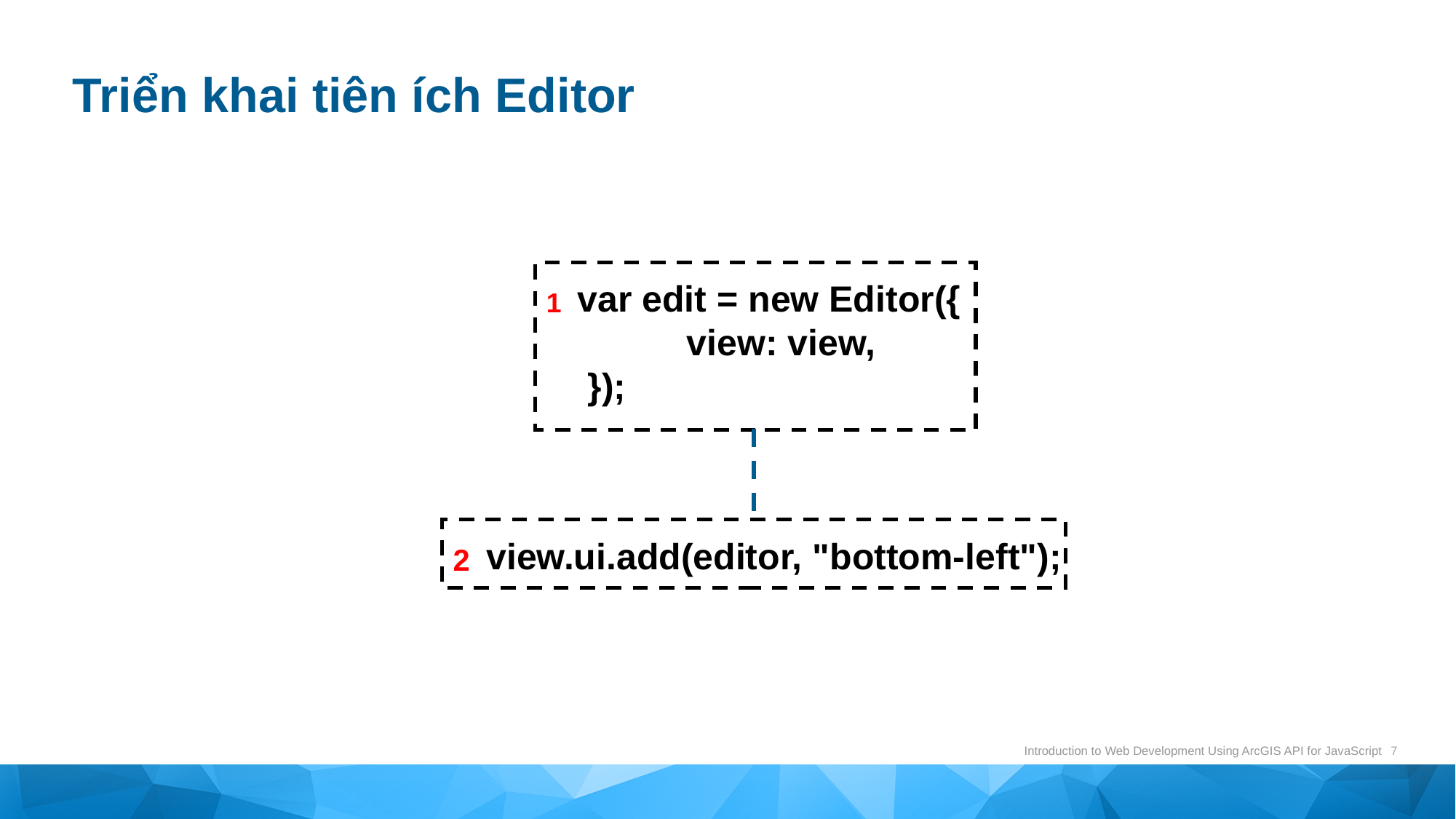

# Triển khai tiên ích Editor

var edit = new Editor({
          	view: view,
 });
1

 view.ui.add(editor, "bottom-left");
2